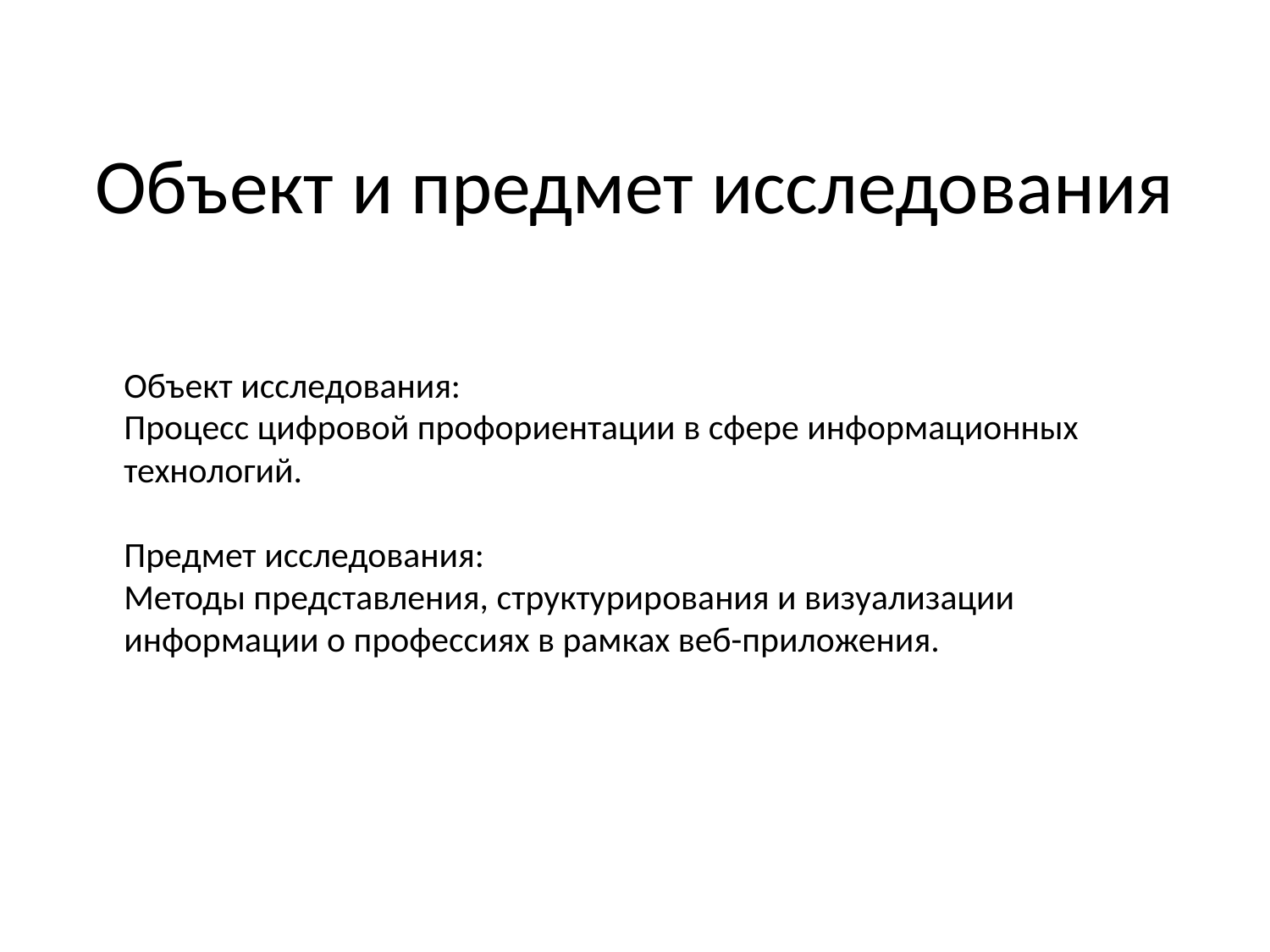

# Объект и предмет исследования
Объект исследования:
Процесс цифровой профориентации в сфере информационных технологий.
Предмет исследования:
Методы представления, структурирования и визуализации информации о профессиях в рамках веб-приложения.